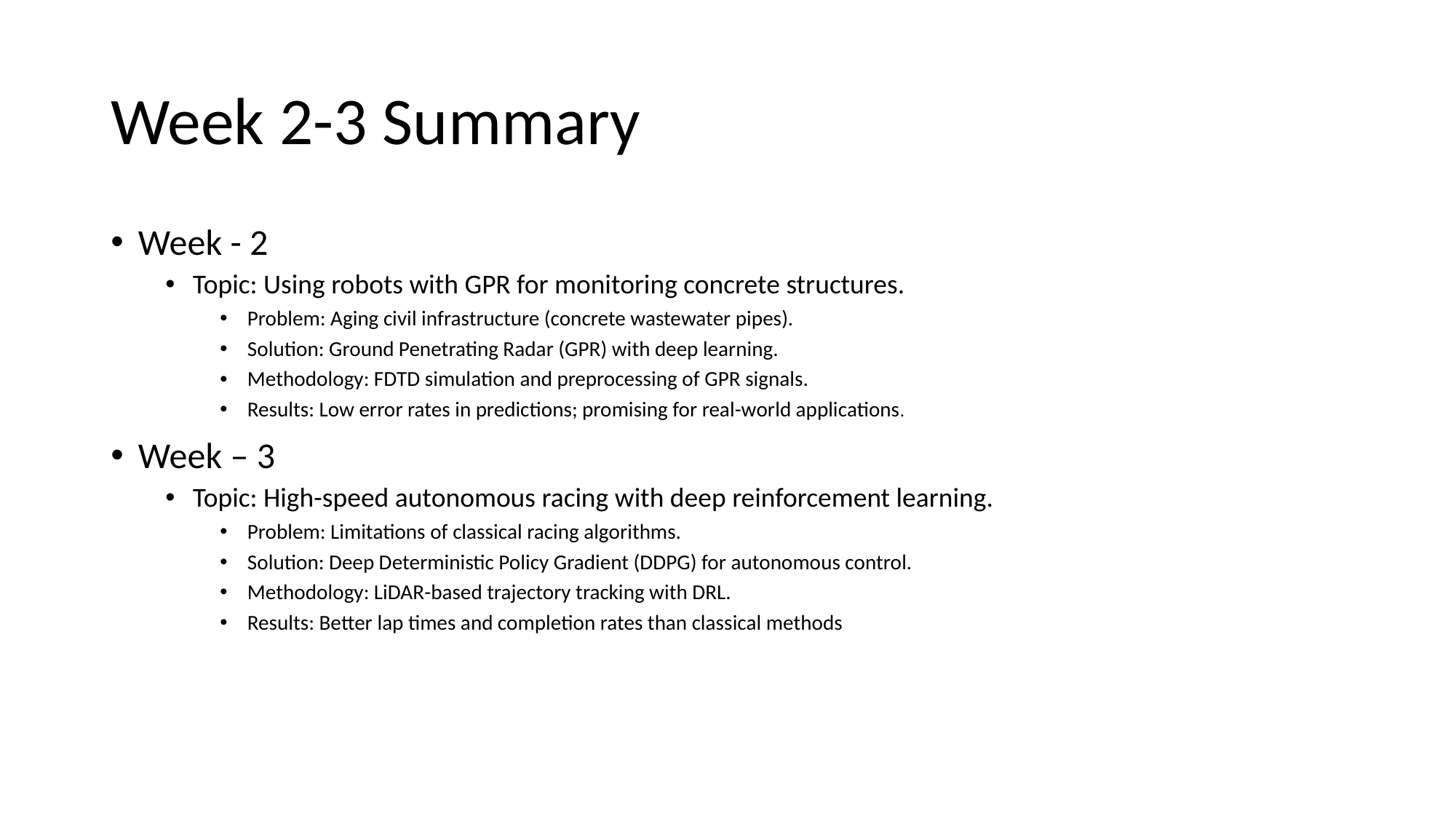

# Week 2-3 Summary
Week - 2
Topic: Using robots with GPR for monitoring concrete structures.
Problem: Aging civil infrastructure (concrete wastewater pipes).
Solution: Ground Penetrating Radar (GPR) with deep learning.
Methodology: FDTD simulation and preprocessing of GPR signals.
Results: Low error rates in predictions; promising for real-world applications.
Week – 3
Topic: High-speed autonomous racing with deep reinforcement learning.
Problem: Limitations of classical racing algorithms.
Solution: Deep Deterministic Policy Gradient (DDPG) for autonomous control.
Methodology: LiDAR-based trajectory tracking with DRL.
Results: Better lap times and completion rates than classical methods